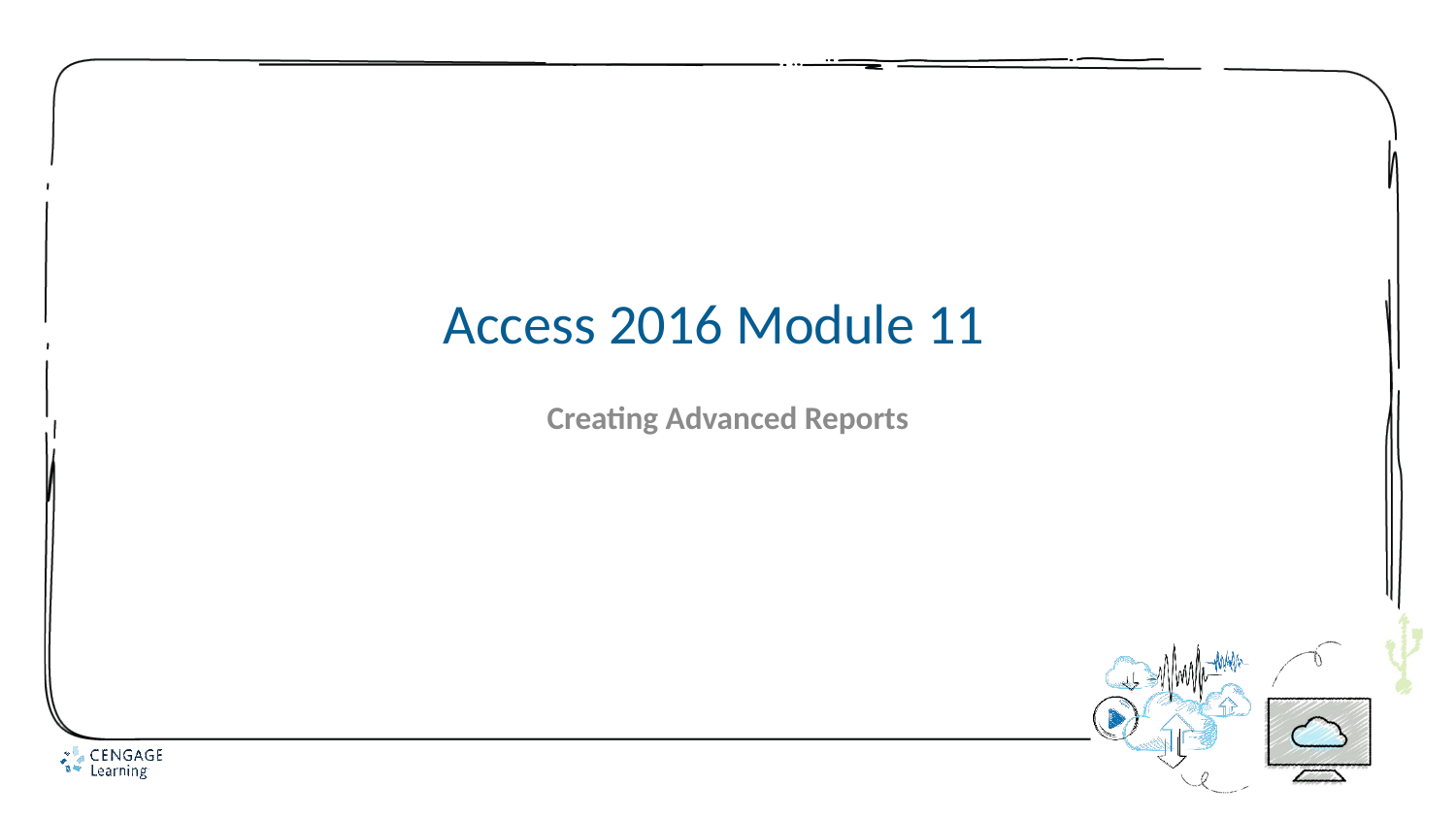

# Access 2016 Module 11
Creating Advanced Reports